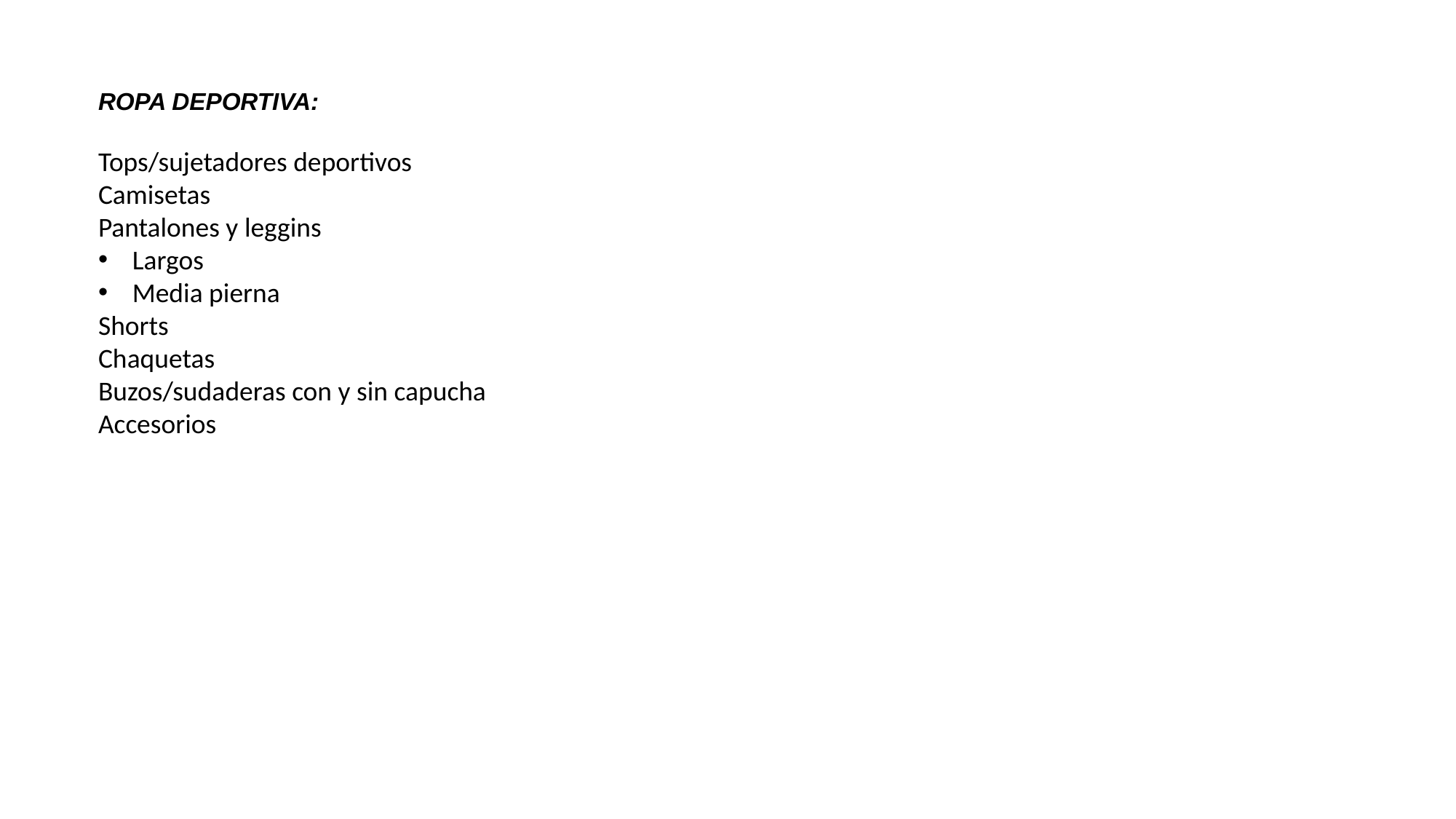

ROPA DEPORTIVA:

Tops/sujetadores deportivos
Camisetas
Pantalones y leggins
Largos
Media pierna
Shorts
Chaquetas
Buzos/sudaderas con y sin capucha
Accesorios